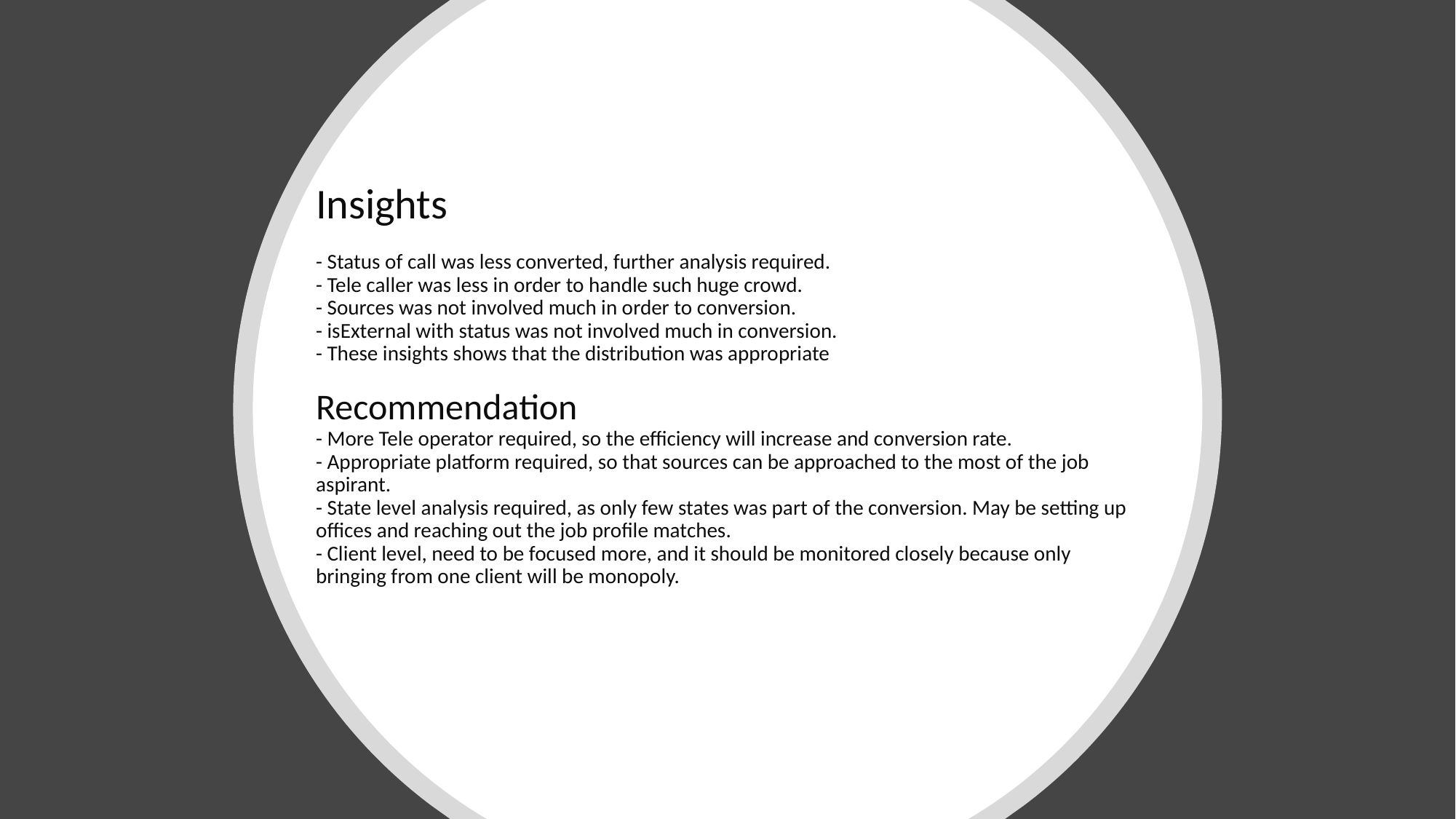

# Insights - Status of call was less converted, further analysis required. - Tele caller was less in order to handle such huge crowd. - Sources was not involved much in order to conversion. - isExternal with status was not involved much in conversion. - These insights shows that the distribution was appropriate Recommendation - More Tele operator required, so the efficiency will increase and conversion rate. - Appropriate platform required, so that sources can be approached to the most of the job aspirant. - State level analysis required, as only few states was part of the conversion. May be setting up offices and reaching out the job profile matches. - Client level, need to be focused more, and it should be monitored closely because only bringing from one client will be monopoly.